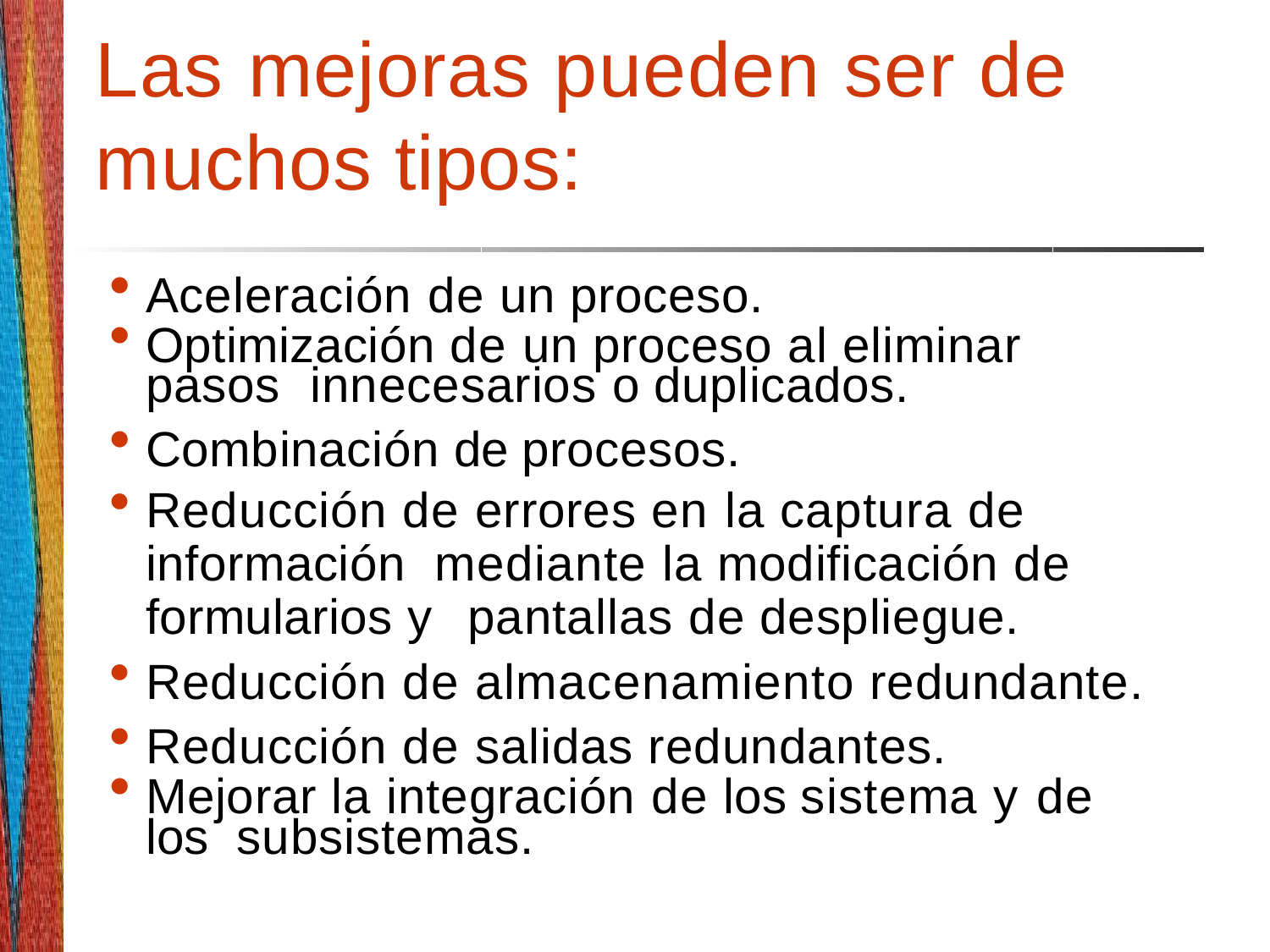

# Las mejoras pueden ser de muchos tipos:
Aceleración de un proceso.
Optimización de un proceso al eliminar pasos  innecesarios o duplicados.
Combinación de procesos.
Reducción de errores en la captura de información  mediante la modificación de formularios y  pantallas de despliegue.
Reducción de almacenamiento redundante.
Reducción de salidas redundantes.
Mejorar la integración de los sistema y de los  subsistemas.